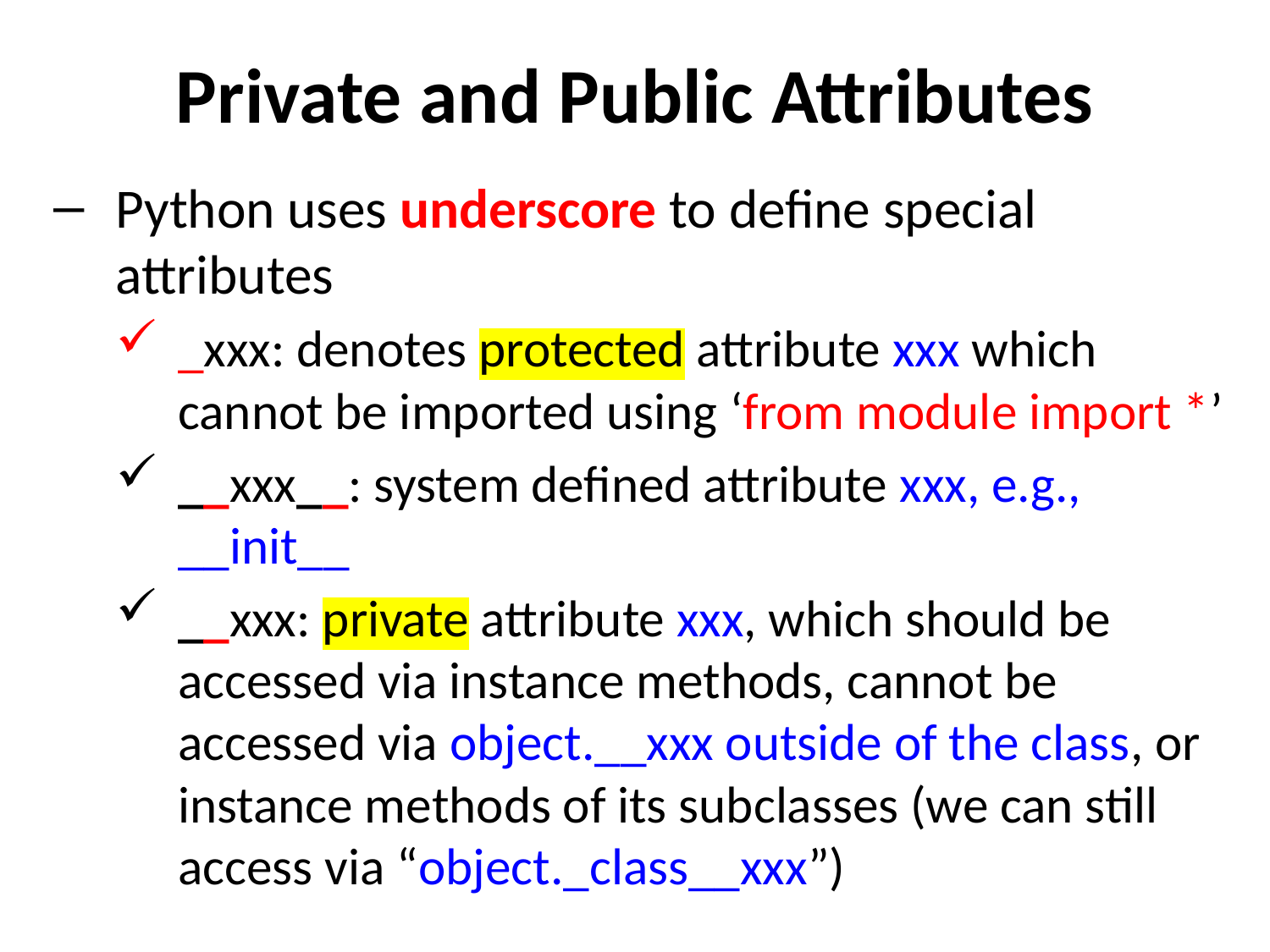

# Private and Public Attributes
Python uses underscore to define special attributes
_xxx: denotes protected attribute xxx which cannot be imported using ‘from module import *’
__xxx__: system defined attribute xxx, e.g., __init__
__xxx: private attribute xxx, which should be accessed via instance methods, cannot be accessed via object.__xxx outside of the class, or instance methods of its subclasses (we can still access via “object._class__xxx”)